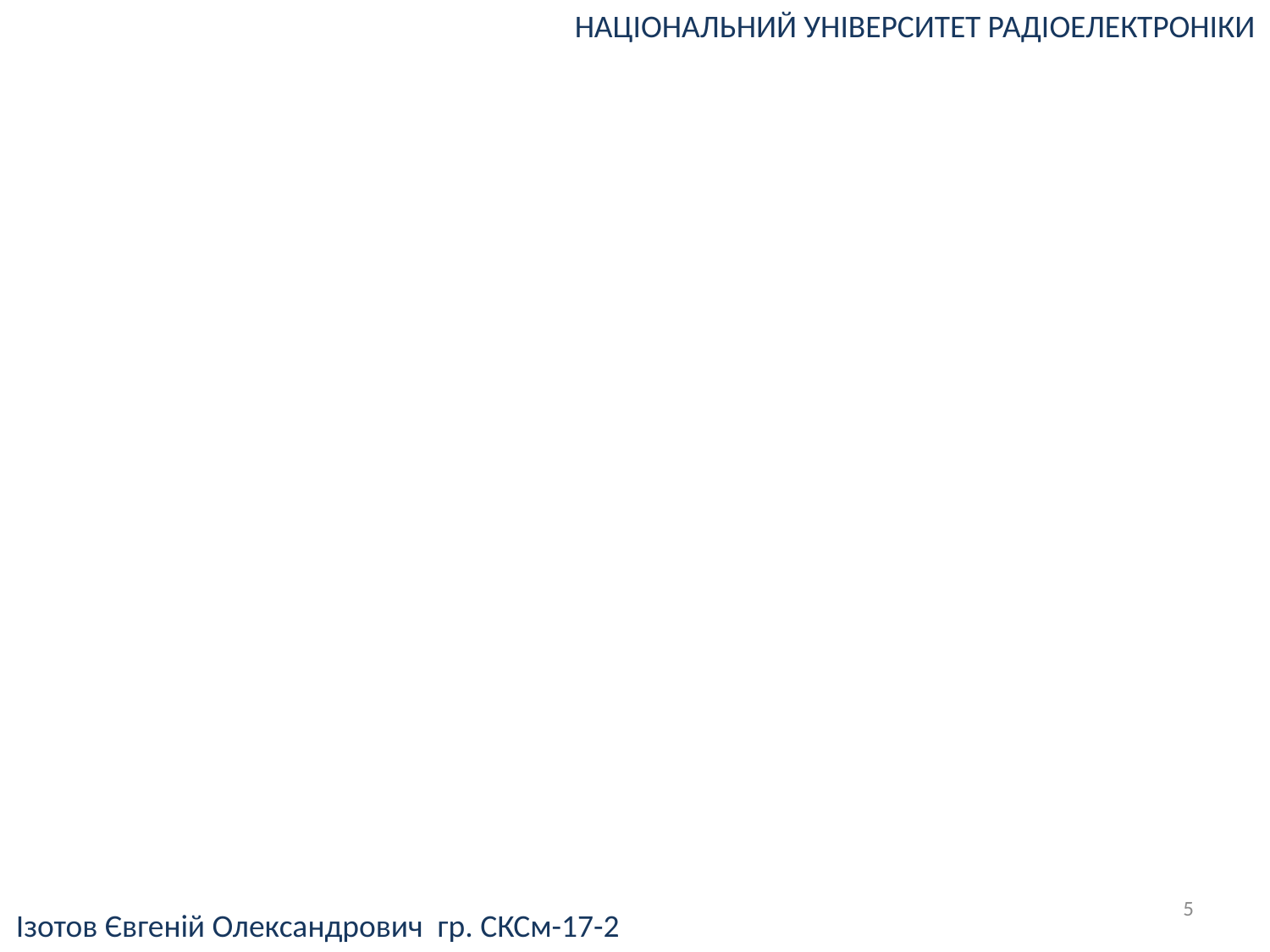

НАЦІОНАЛЬНИЙ УНІВЕРСИТЕТ РАДІОЕЛЕКТРОНІКИ
5
Ізотов Євгеній Олександрович  гр. СКСм-17-2